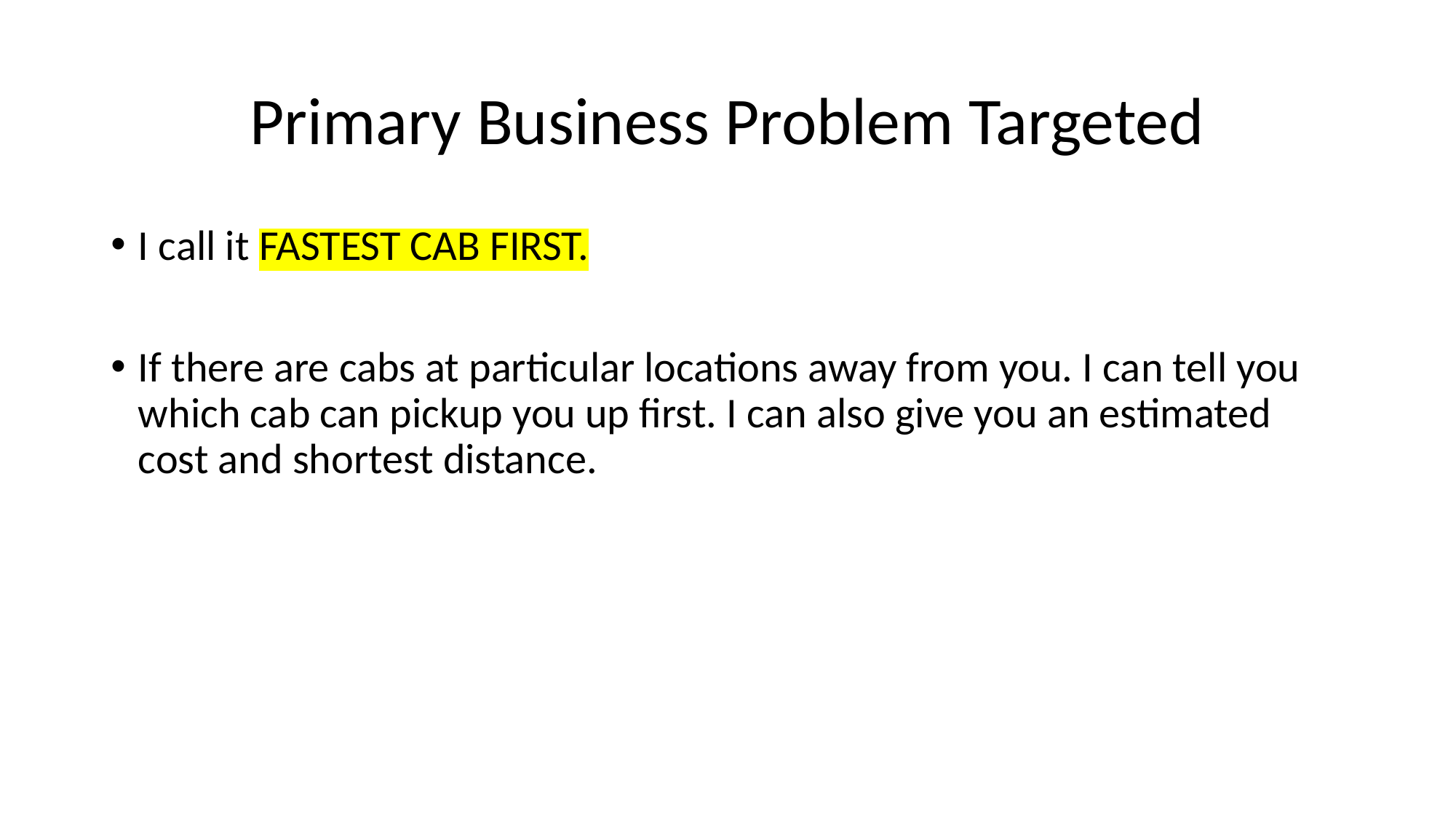

# Primary Business Problem Targeted
I call it FASTEST CAB FIRST.

If there are cabs at particular locations away from you. I can tell you which cab can pickup you up first. I can also give you an estimated cost and shortest distance.